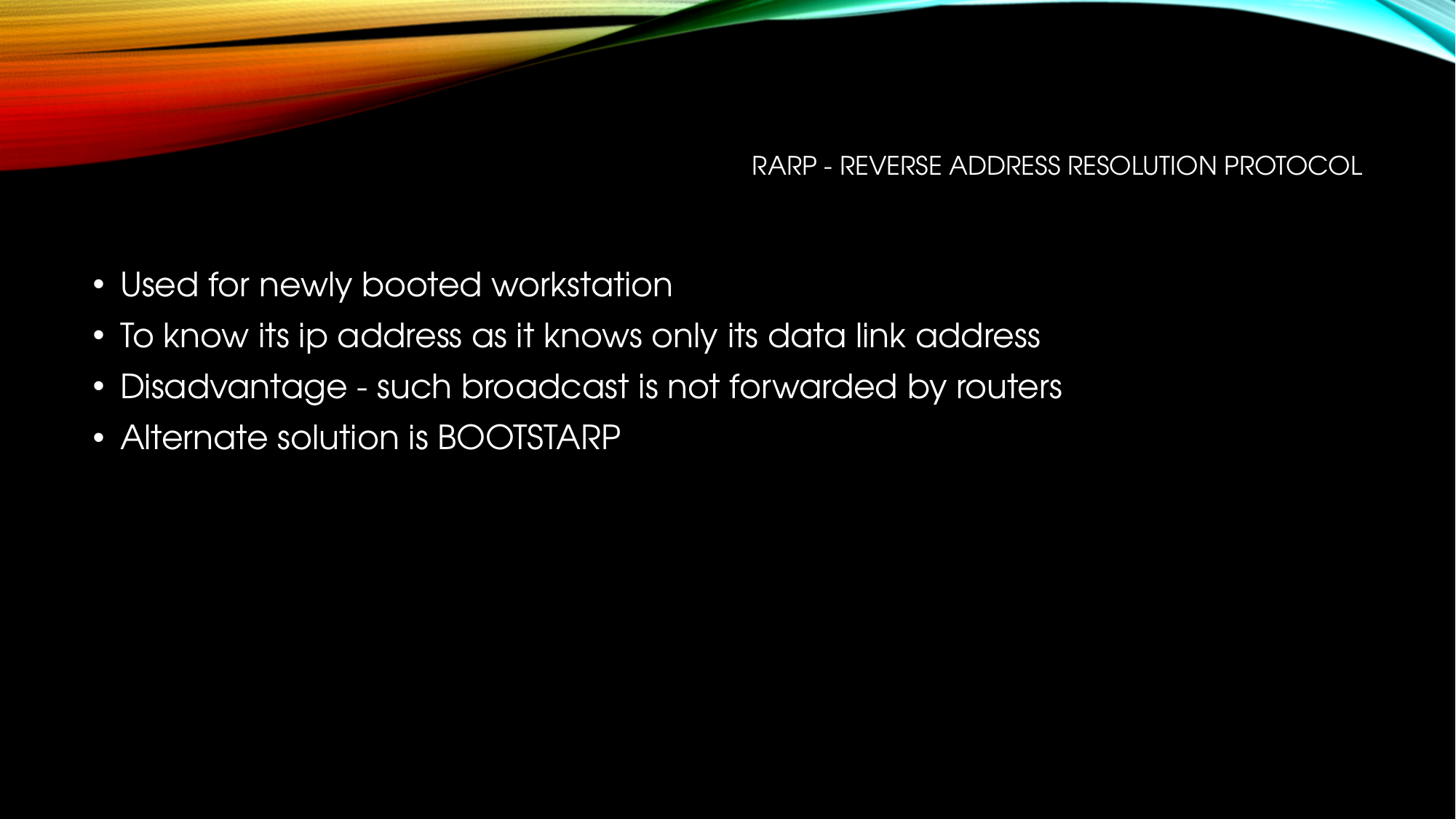

# RARP - Reverse Address Resolution Protocol
Used for newly booted workstation
To know its ip address as it knows only its data link address
Disadvantage - such broadcast is not forwarded by routers
Alternate solution is BOOTSTARP